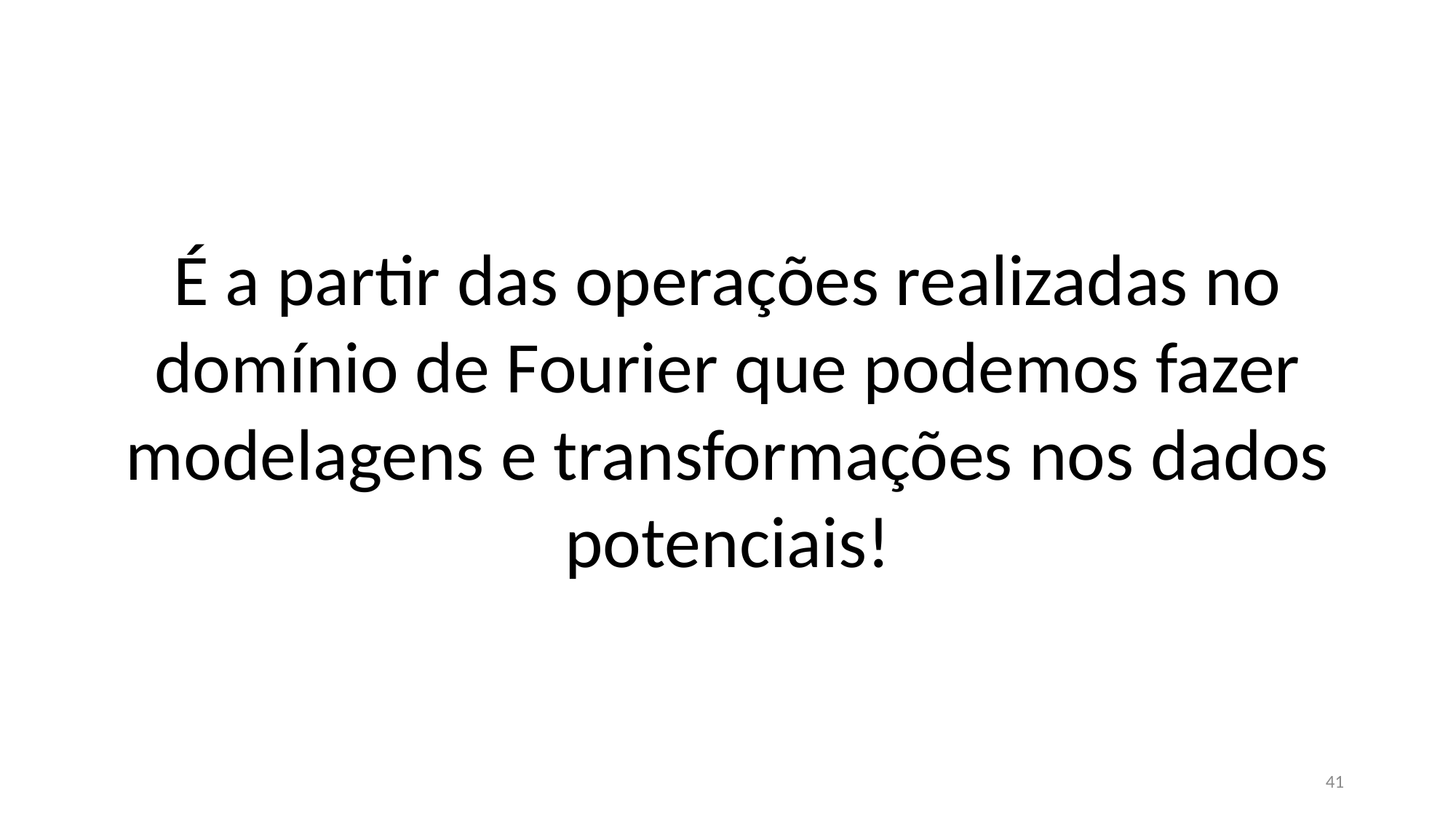

É a partir das operações realizadas no domínio de Fourier que podemos fazer modelagens e transformações nos dados potenciais!
41